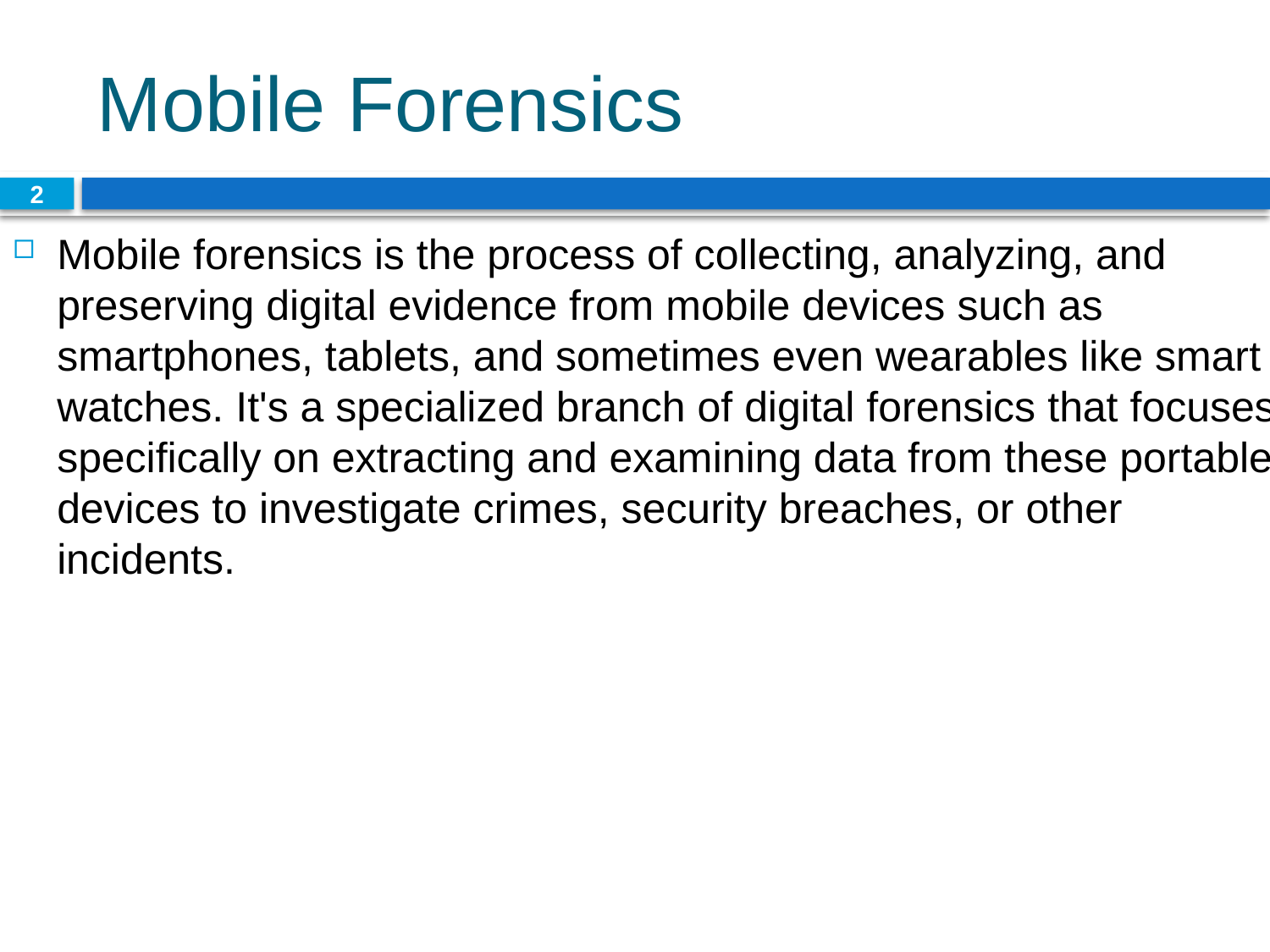

# Mobile Forensics
2
Mobile forensics is the process of collecting, analyzing, and preserving digital evidence from mobile devices such as smartphones, tablets, and sometimes even wearables like smart watches. It's a specialized branch of digital forensics that focuses specifically on extracting and examining data from these portable devices to investigate crimes, security breaches, or other incidents.